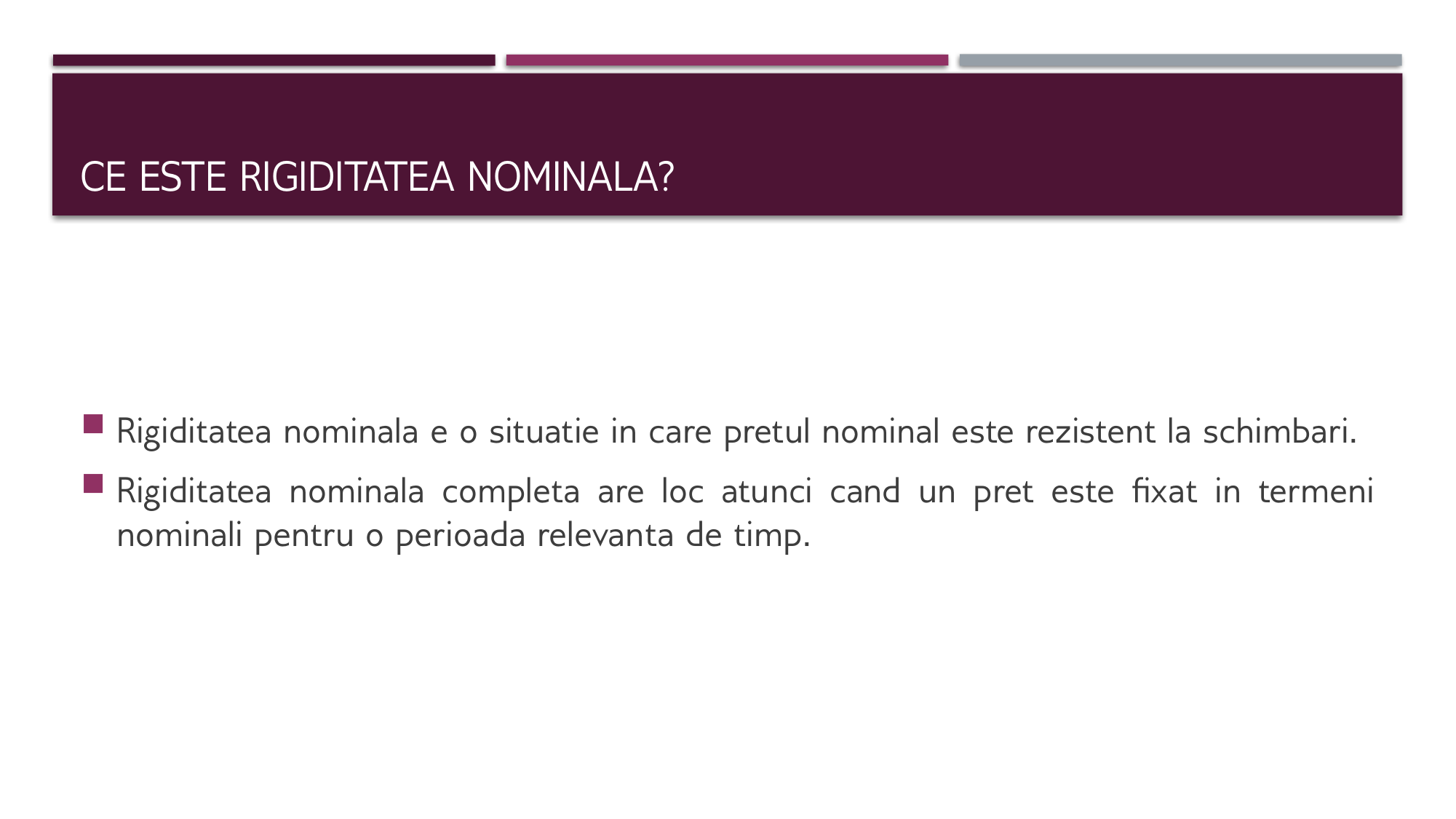

# Ce este rigiditatea nominalA?
Rigiditatea nominala e o situatie in care pretul nominal este rezistent la schimbari.
Rigiditatea nominala completa are loc atunci cand un pret este fixat in termeni nominali pentru o perioada relevanta de timp.